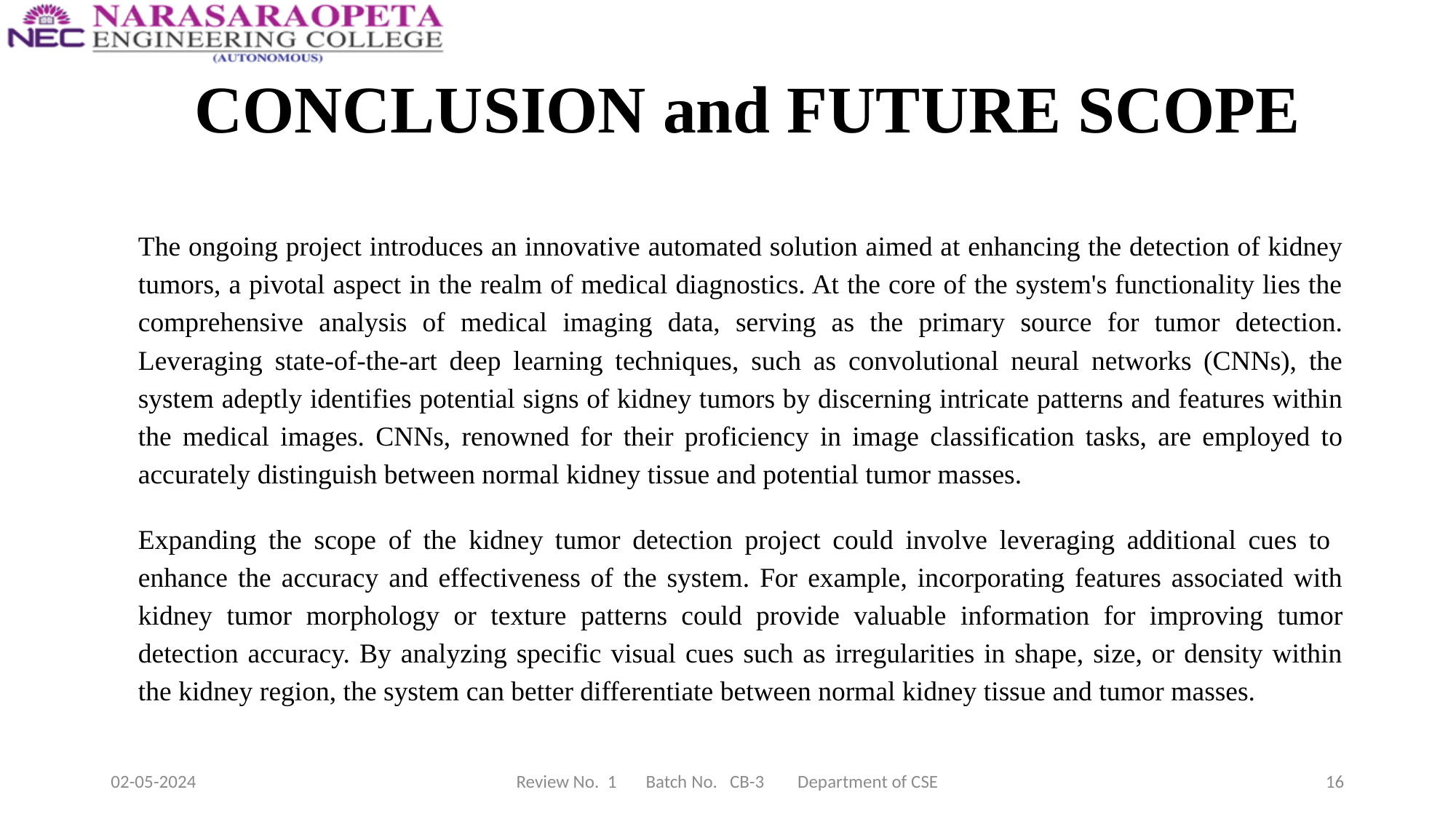

# CONCLUSION and FUTURE SCOPE
The ongoing project introduces an innovative automated solution aimed at enhancing the detection of kidney tumors, a pivotal aspect in the realm of medical diagnostics. At the core of the system's functionality lies the comprehensive analysis of medical imaging data, serving as the primary source for tumor detection. Leveraging state-of-the-art deep learning techniques, such as convolutional neural networks (CNNs), the system adeptly identifies potential signs of kidney tumors by discerning intricate patterns and features within the medical images. CNNs, renowned for their proficiency in image classification tasks, are employed to accurately distinguish between normal kidney tissue and potential tumor masses.
Expanding the scope of the kidney tumor detection project could involve leveraging additional cues to  enhance the accuracy and effectiveness of the system. For example, incorporating features associated with kidney tumor morphology or texture patterns could provide valuable information for improving tumor detection accuracy. By analyzing specific visual cues such as irregularities in shape, size, or density within the kidney region, the system can better differentiate between normal kidney tissue and tumor masses.
02-05-2024
Review No.  1       Batch No.   CB-3        Department of CSE
16